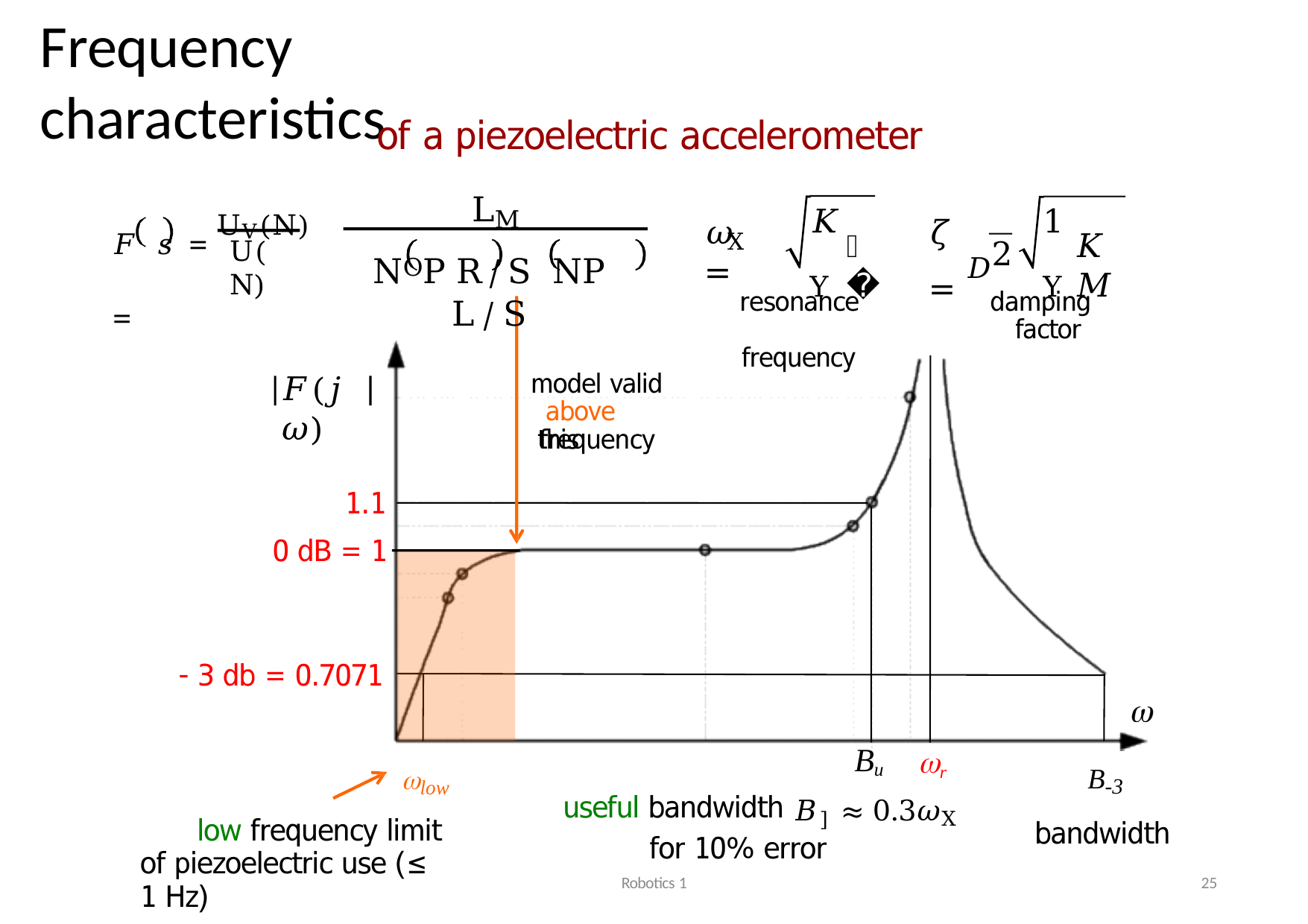

# Frequency characteristics
of a piezoelectric accelerometer
LM
NOP R⁄S NP L⁄S
𝐹  𝑠	= UV(N) =

𝐾Y
1Y
𝜔	=
𝜁 = 𝐷

𝑀
𝐾𝑀
X

2
U(N)

resonance  frequency
damping  factor

model valid  above this
𝐹(𝑗𝜔)

frequency

1.1
0 dB = 1

- 3 db = 0.7071
B-3
bandwidth
ωlow
low frequency limit
of piezoelectric use (≤ 1 Hz)
Bu
ωr

useful bandwidth 𝐵] ≈ 0.3𝜔X
for 10% error
Robotics 1
25